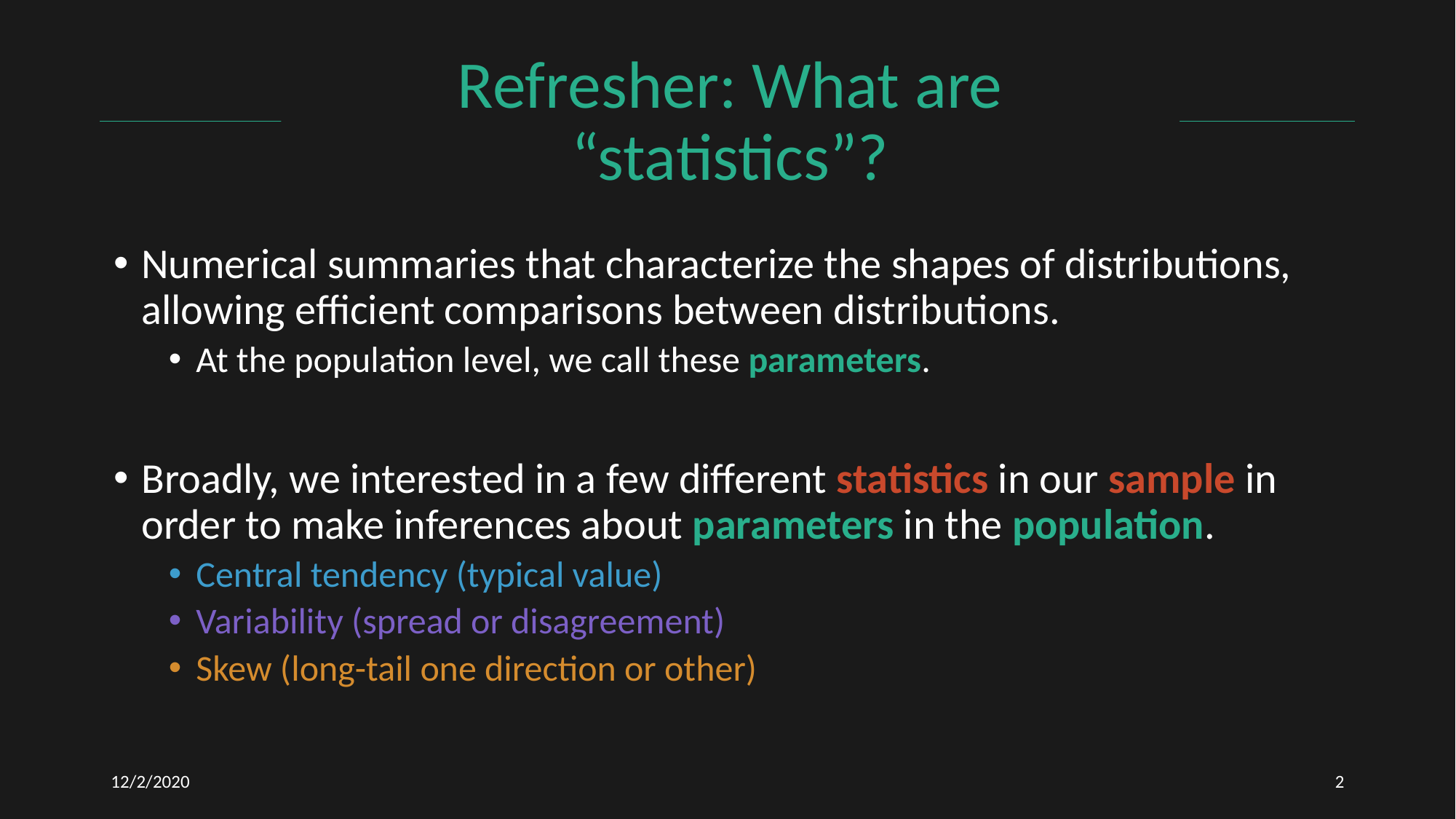

# Refresher: What are “statistics”?
Numerical summaries that characterize the shapes of distributions, allowing efficient comparisons between distributions.
At the population level, we call these parameters.

Broadly, we interested in a few different statistics in our sample in order to make inferences about parameters in the population.
Central tendency (typical value)
Variability (spread or disagreement)
Skew (long-tail one direction or other)
12/2/2020
2